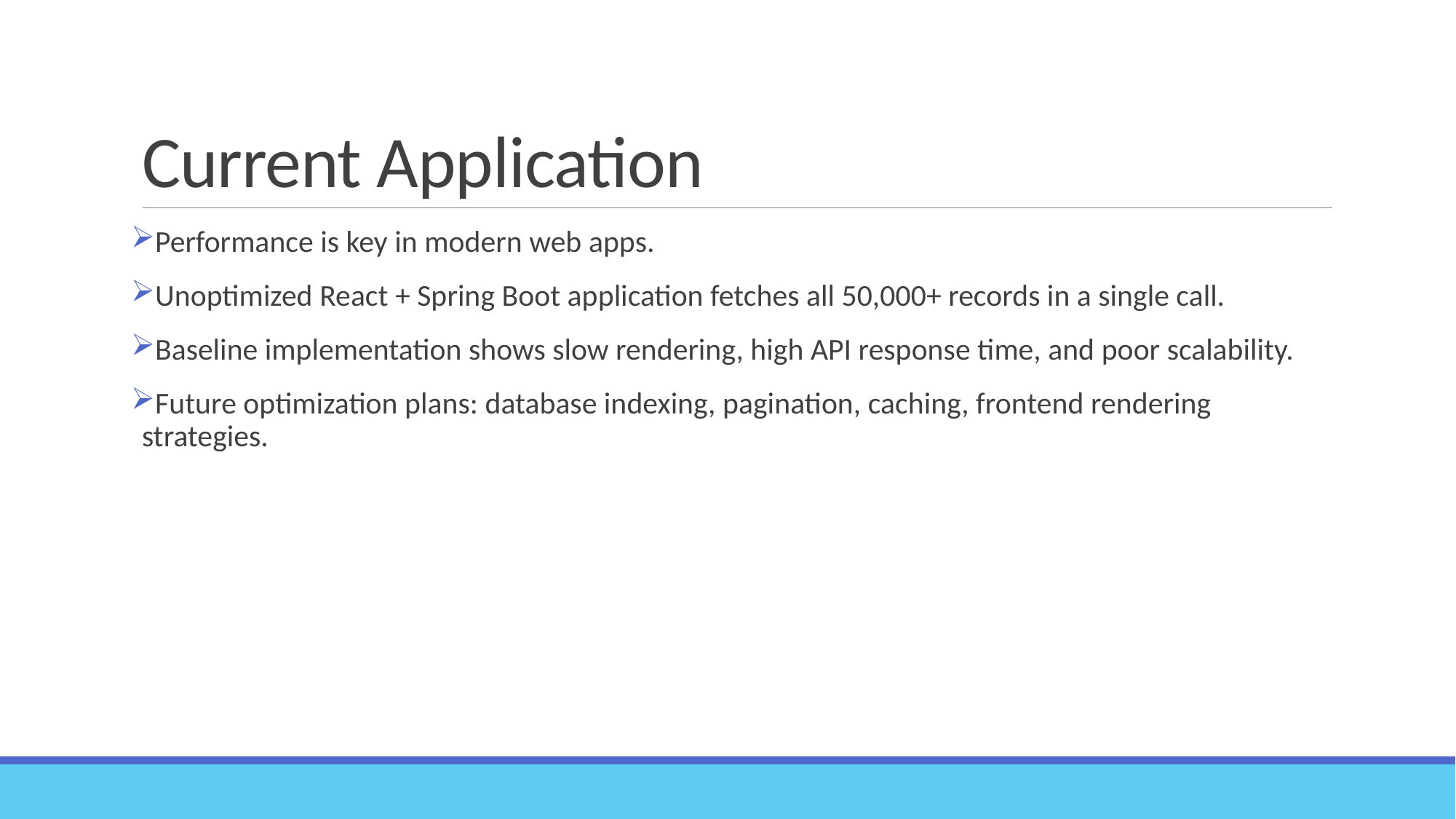

# Current Application
Performance is key in modern web apps.
Unoptimized React + Spring Boot application fetches all 50,000+ records in a single call.
Baseline implementation shows slow rendering, high API response time, and poor scalability.
Future optimization plans: database indexing, pagination, caching, frontend rendering strategies.